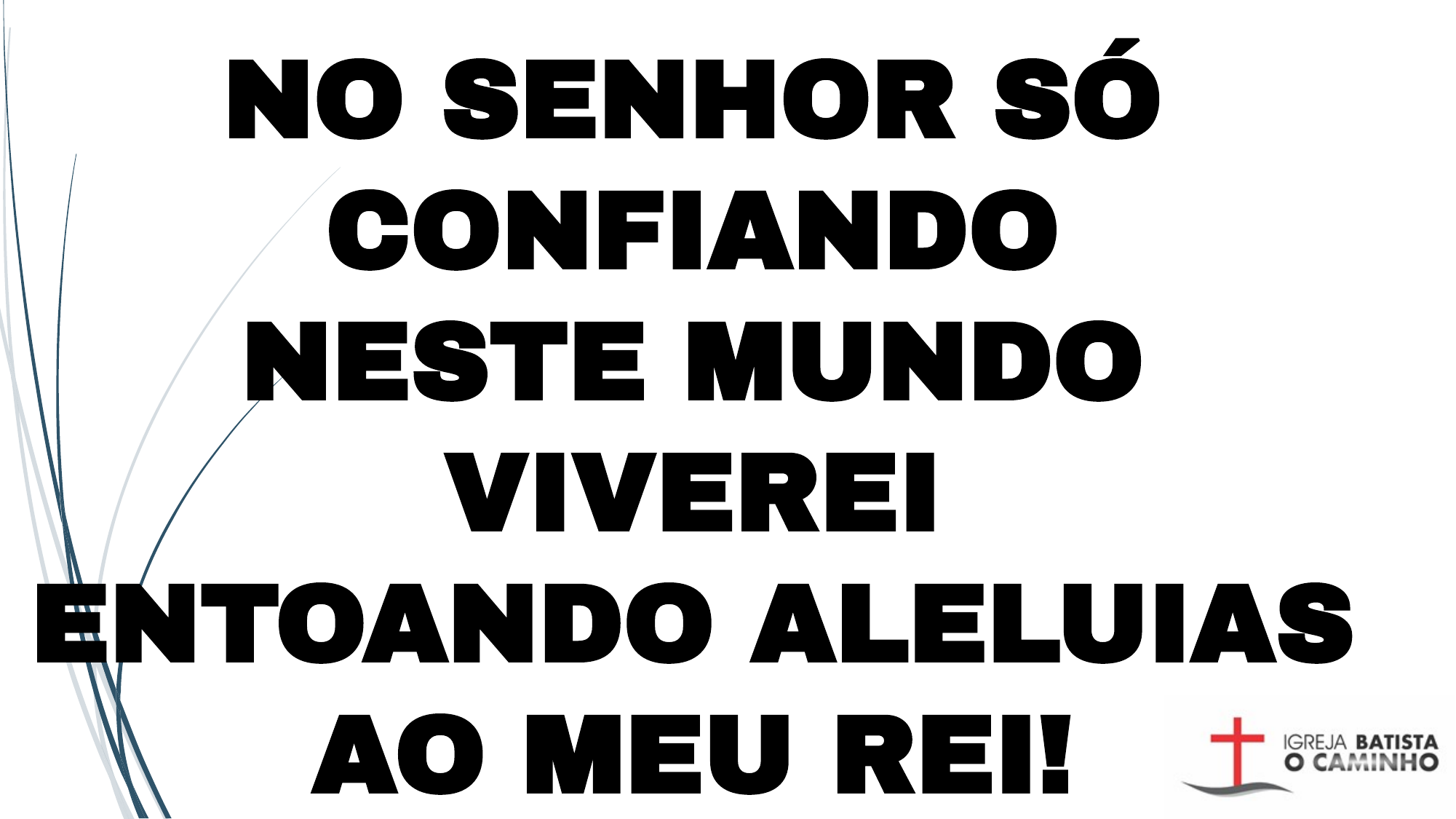

# NO SENHOR SÓ CONFIANDO NESTE MUNDO VIVEREI ENTOANDO ALELUIAS AO MEU REI!